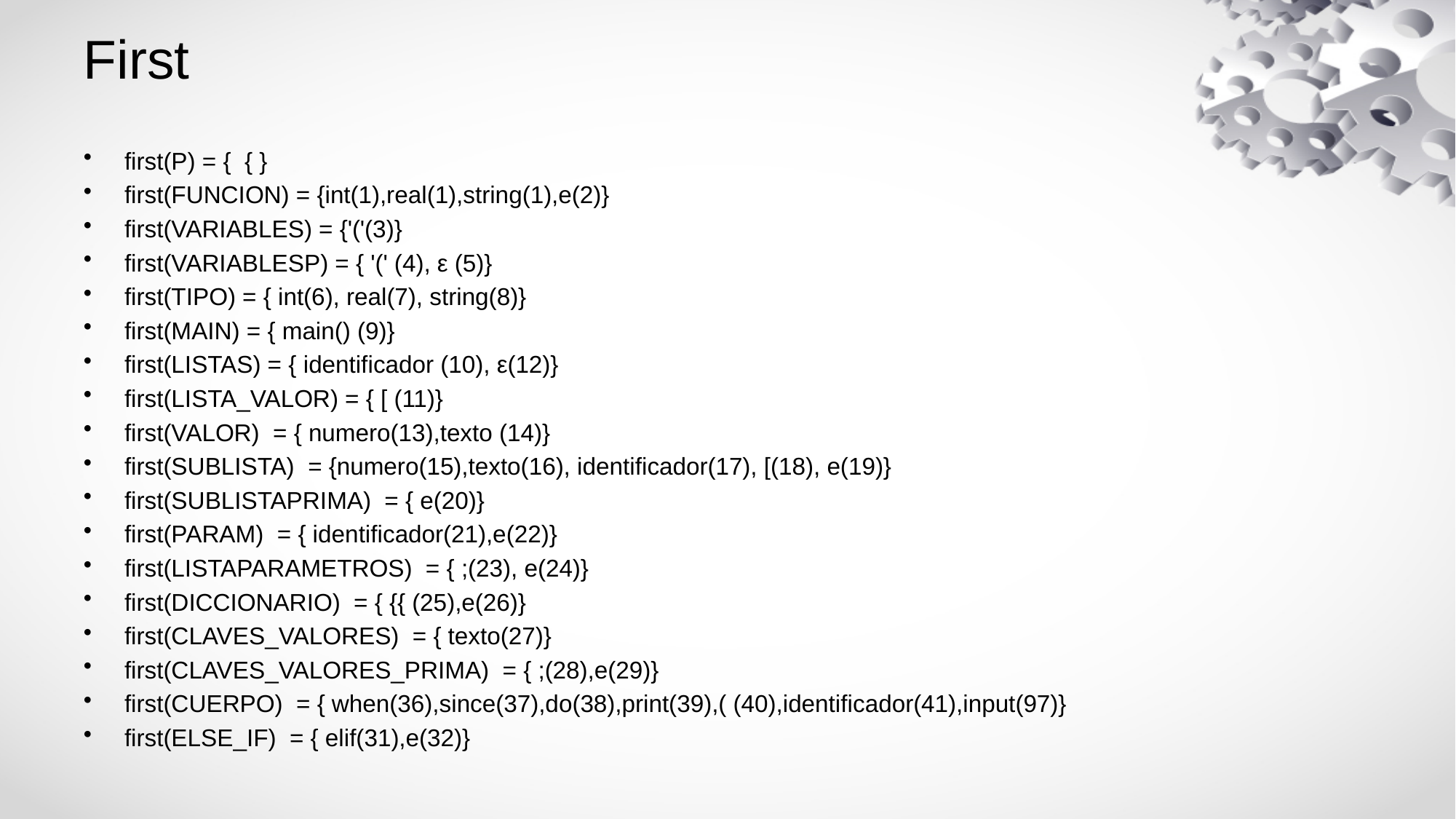

# First
first(P) = {  { }
first(FUNCION) = {int(1),real(1),string(1),e(2)}
first(VARIABLES) = {'('(3)}
first(VARIABLESP) = { '(' (4), ε (5)}
first(TIPO) = { int(6), real(7), string(8)}
first(MAIN) = { main() (9)}
first(LISTAS) = { identificador (10), ε(12)}
first(LISTA_VALOR) = { [ (11)}
first(VALOR)  = { numero(13),texto (14)}
first(SUBLISTA)  = {numero(15),texto(16), identificador(17), [(18), e(19)}
first(SUBLISTAPRIMA)  = { e(20)}
first(PARAM)  = { identificador(21),e(22)}
first(LISTAPARAMETROS)  = { ;(23), e(24)}
first(DICCIONARIO)  = { {{ (25),e(26)}
first(CLAVES_VALORES)  = { texto(27)}
first(CLAVES_VALORES_PRIMA)  = { ;(28),e(29)}
first(CUERPO)  = { when(36),since(37),do(38),print(39),( (40),identificador(41),input(97)}
first(ELSE_IF)  = { elif(31),e(32)}